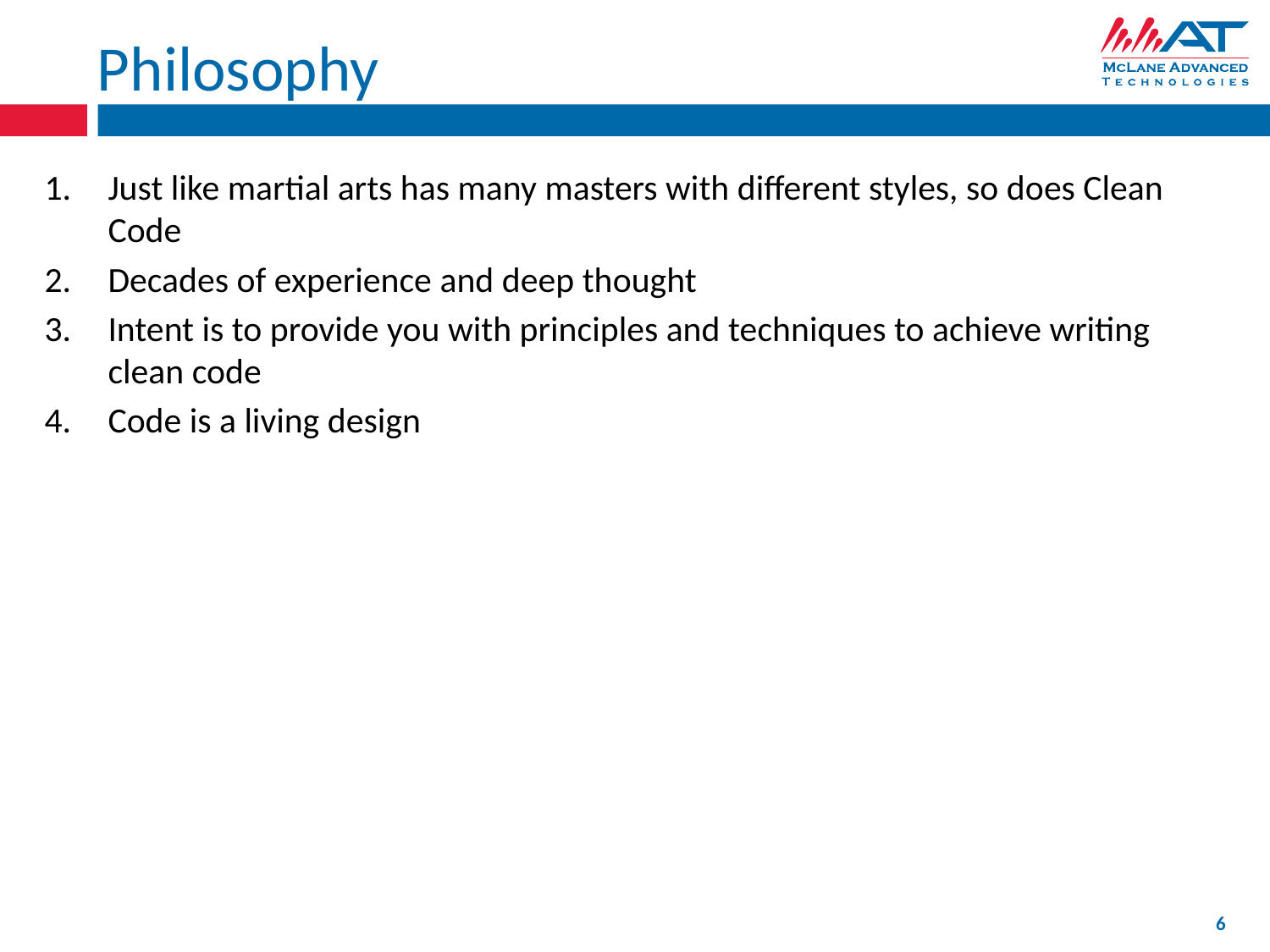

# Philosophy
Just like martial arts has many masters with different styles, so does Clean Code
Decades of experience and deep thought
Intent is to provide you with principles and techniques to achieve writing clean code
Code is a living design